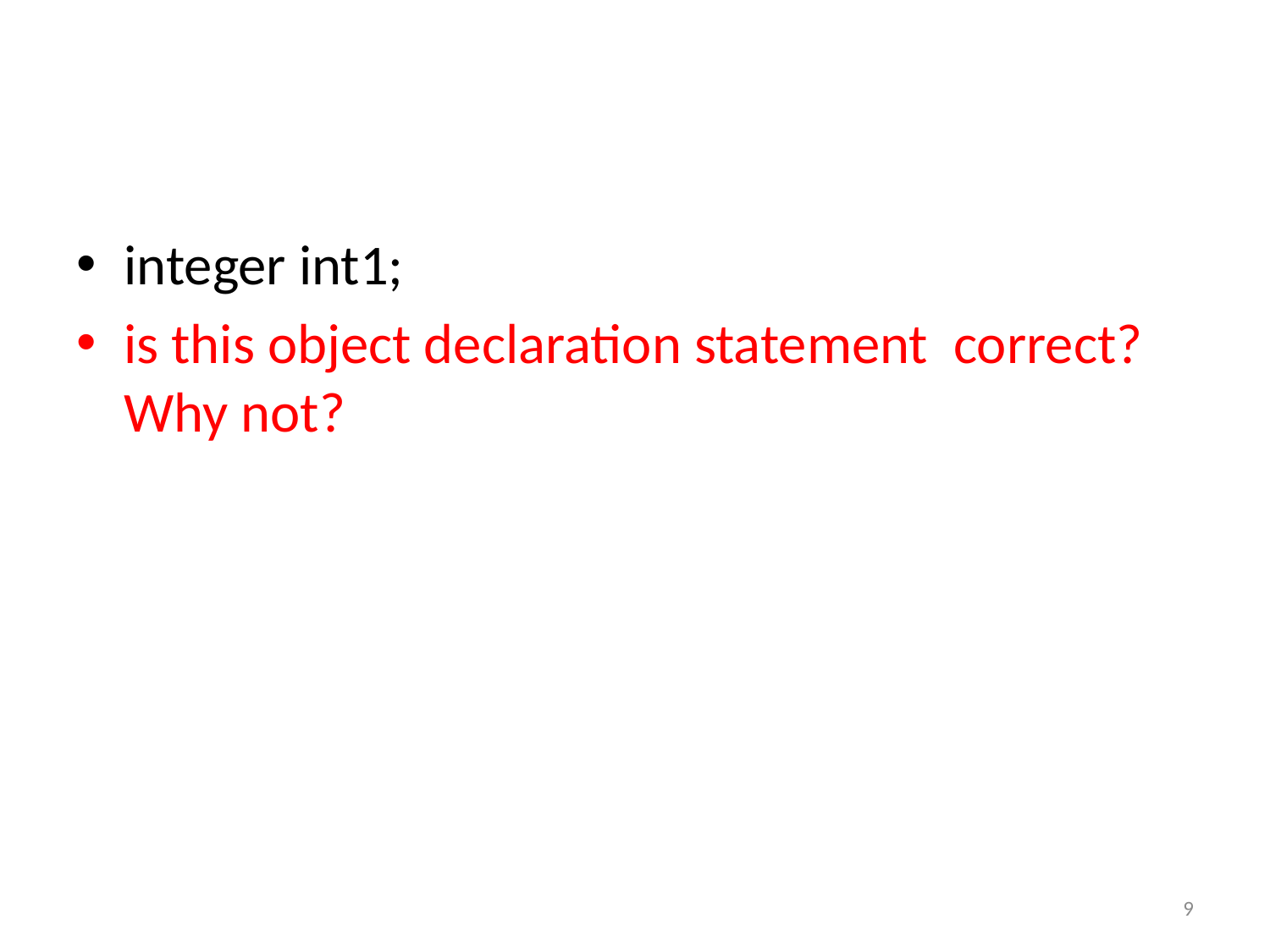

#
integer int1;
is this object declaration statement  correct? Why not?

9